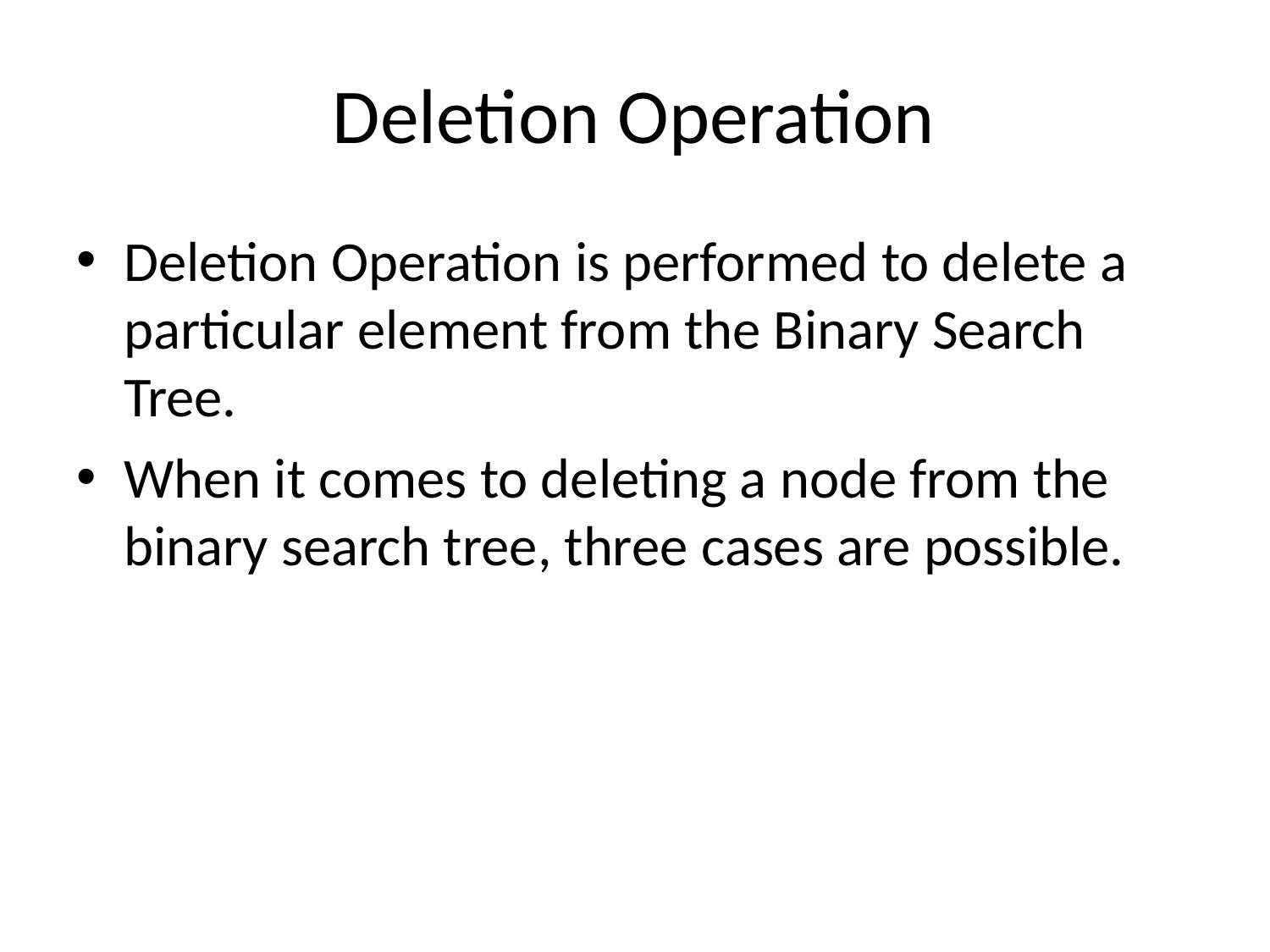

# Deletion Operation
Deletion Operation is performed to delete a particular element from the Binary Search Tree.
When it comes to deleting a node from the binary search tree, three cases are possible.